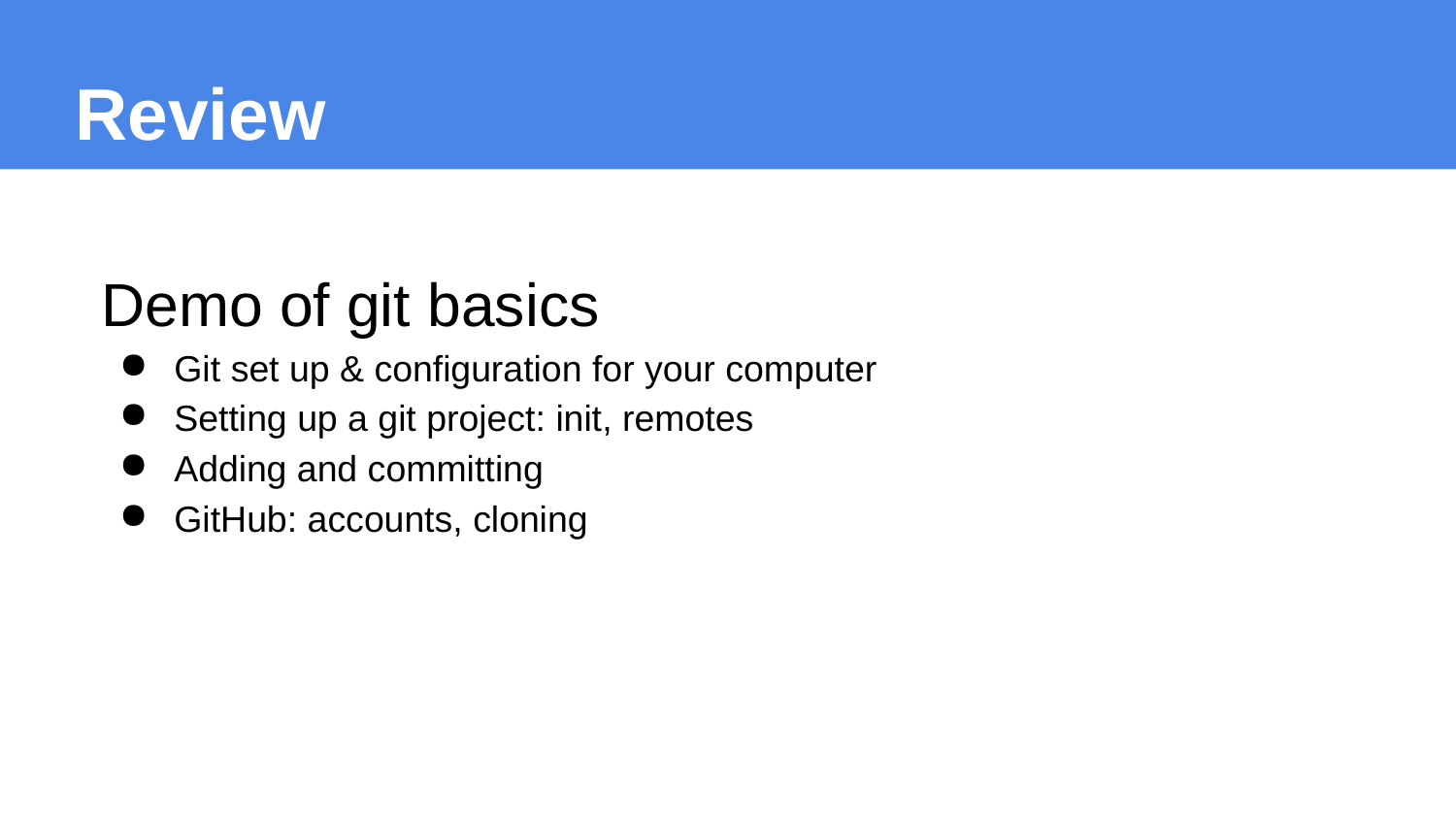

Review
Demo of git basics
Git set up & configuration for your computer
Setting up a git project: init, remotes
Adding and committing
GitHub: accounts, cloning